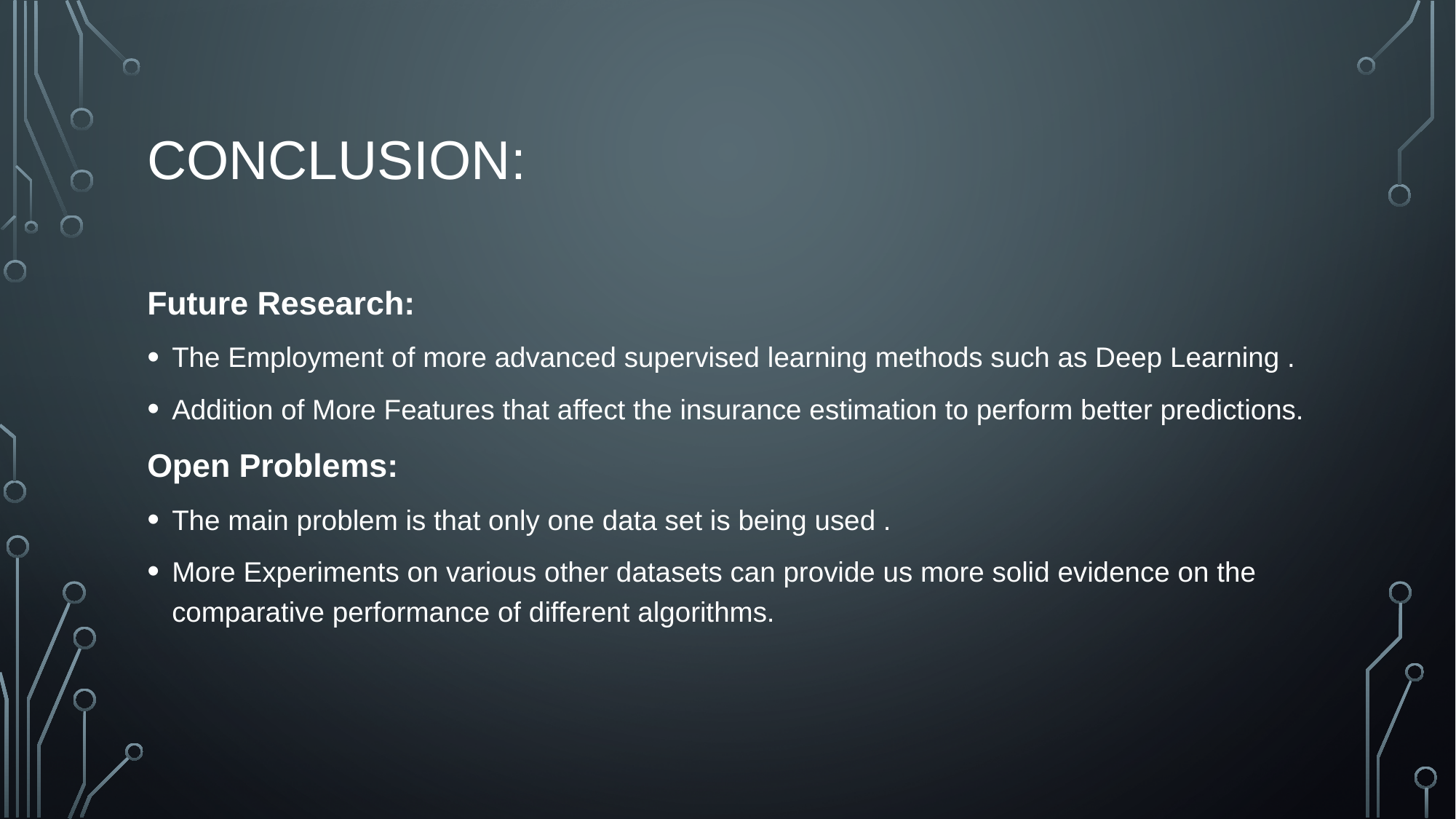

# Conclusion:
Future Research:
The Employment of more advanced supervised learning methods such as Deep Learning .
Addition of More Features that affect the insurance estimation to perform better predictions.
Open Problems:
The main problem is that only one data set is being used .
More Experiments on various other datasets can provide us more solid evidence on the comparative performance of different algorithms.